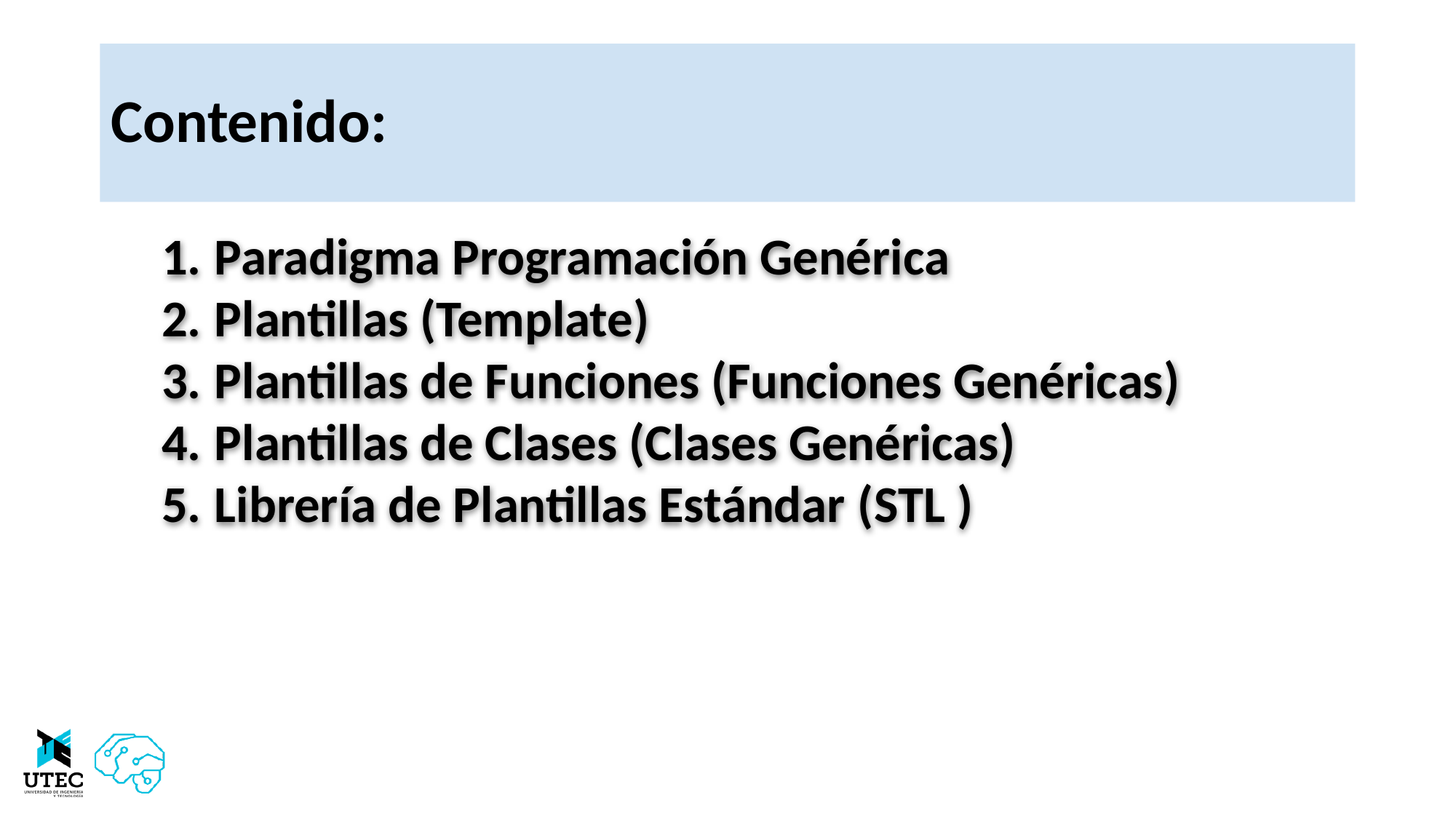

# Contenido:
Paradigma Programación Genérica
Plantillas (Template)
Plantillas de Funciones (Funciones Genéricas)
Plantillas de Clases (Clases Genéricas)
Librería de Plantillas Estándar (STL )